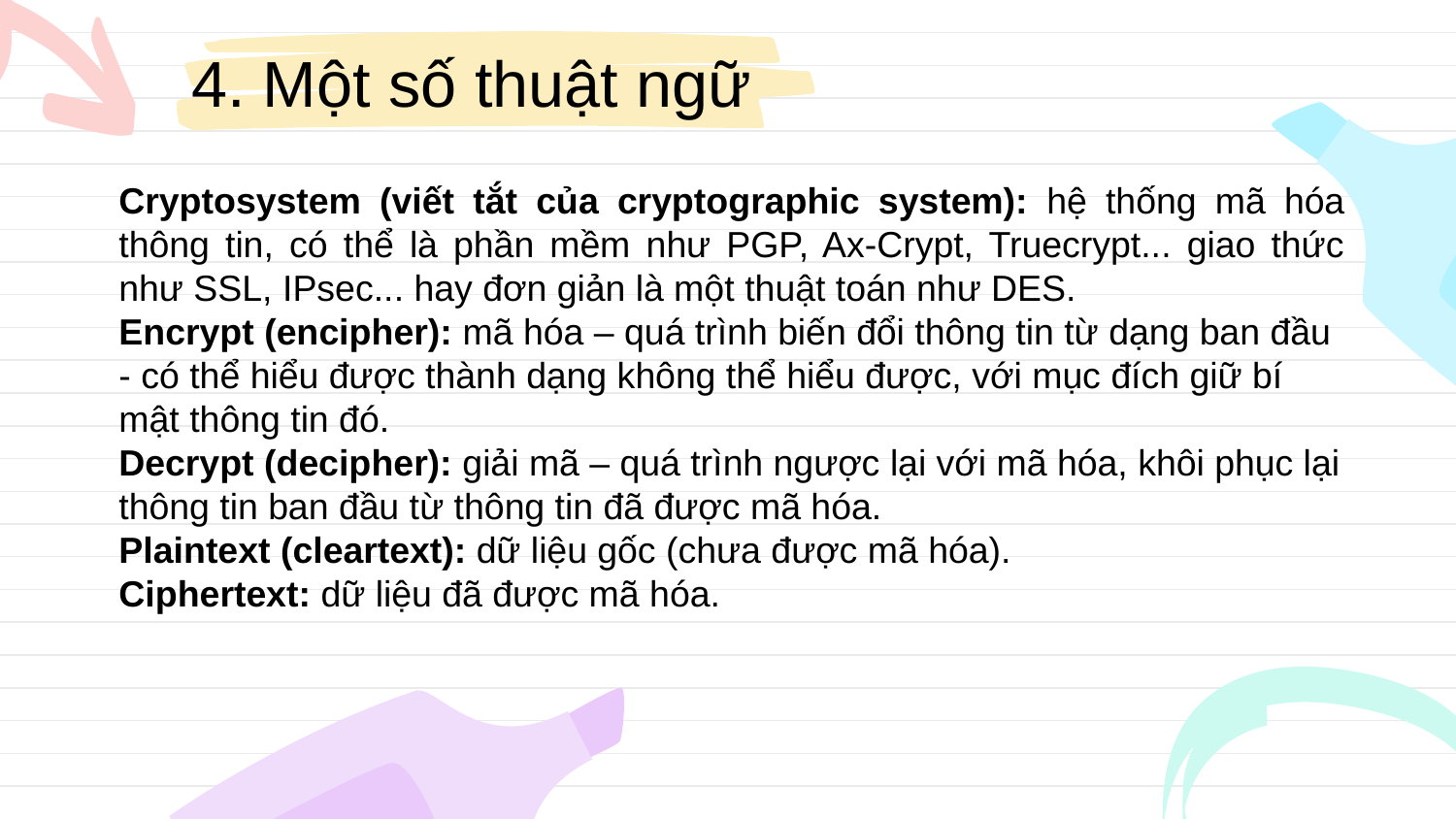

4. Một số thuật ngữ

Cryptosystem (viết tắt của cryptographic system): hệ thống mã hóa thông tin, có thể là phần mềm như PGP, Ax-Crypt, Truecrypt... giao thức như SSL, IPsec... hay đơn giản là một thuật toán như DES.
Encrypt (encipher): mã hóa – quá trình biến đổi thông tin từ dạng ban đầu - có thể hiểu được thành dạng không thể hiểu được, với mục đích giữ bí mật thông tin đó.
Decrypt (decipher): giải mã – quá trình ngược lại với mã hóa, khôi phục lại thông tin ban đầu từ thông tin đã được mã hóa.
Plaintext (cleartext): dữ liệu gốc (chưa được mã hóa).
Ciphertext: dữ liệu đã được mã hóa.